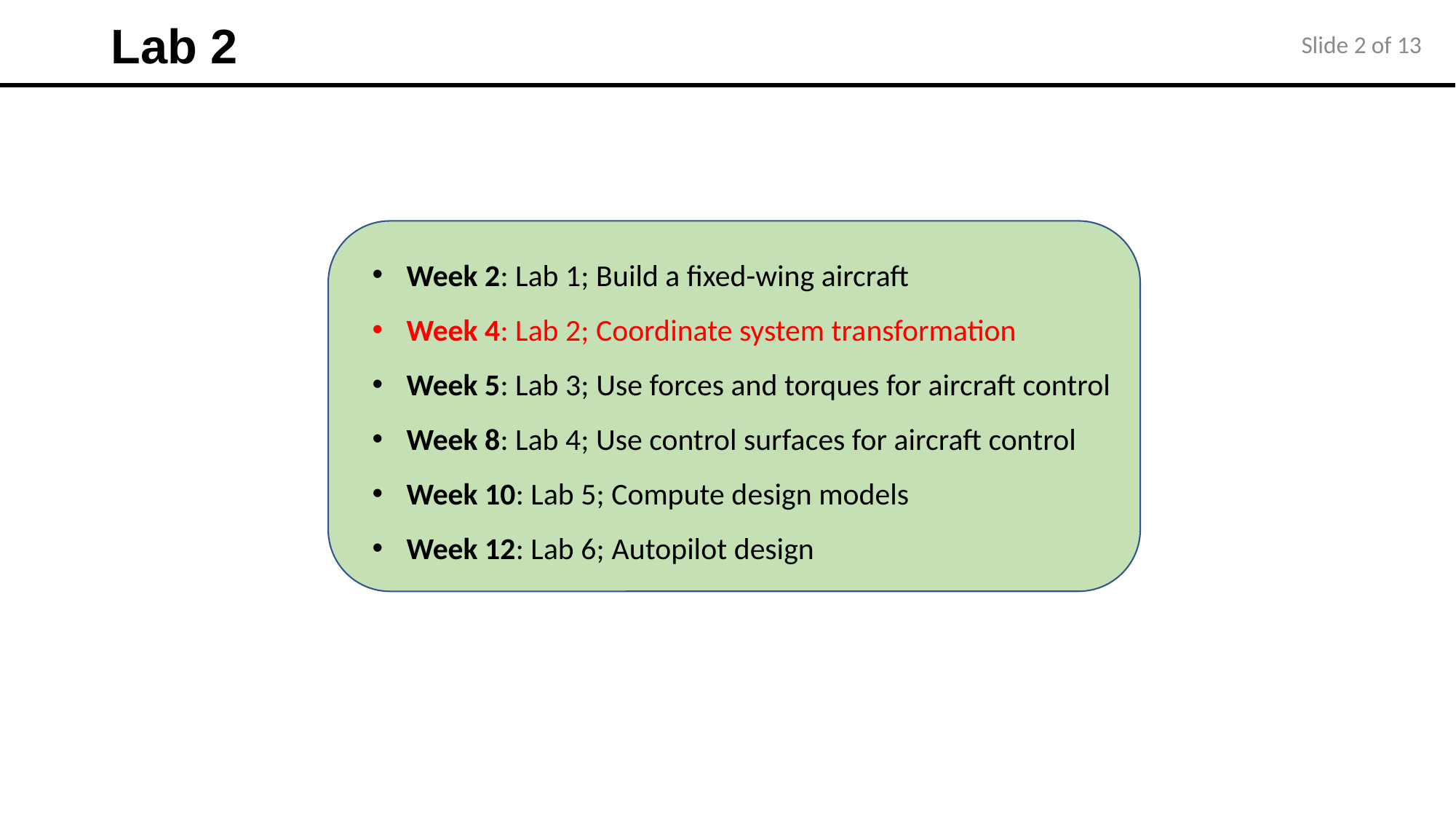

Slide 2 of 13
Lab 2

Week 2: Lab 1; Build a fixed-wing aircraft
Week 4: Lab 2; Coordinate system transformation
Week 5: Lab 3; Use forces and torques for aircraft control
Week 8: Lab 4; Use control surfaces for aircraft control
Week 10: Lab 5; Compute design models
Week 12: Lab 6; Autopilot design